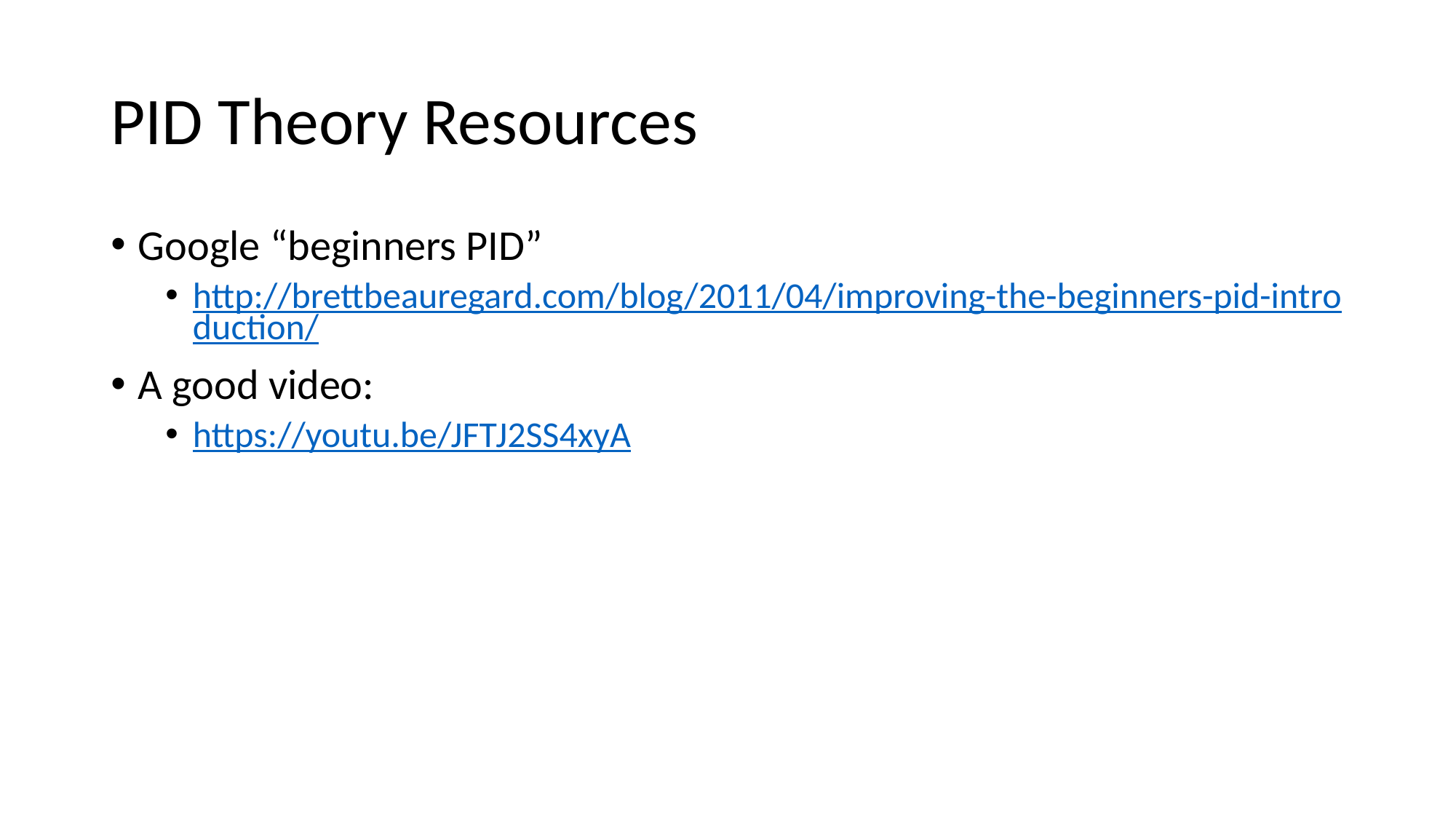

# PID Theory Resources
Google “beginners PID”
http://brettbeauregard.com/blog/2011/04/improving-the-beginners-pid-introduction/
A good video:
https://youtu.be/JFTJ2SS4xyA